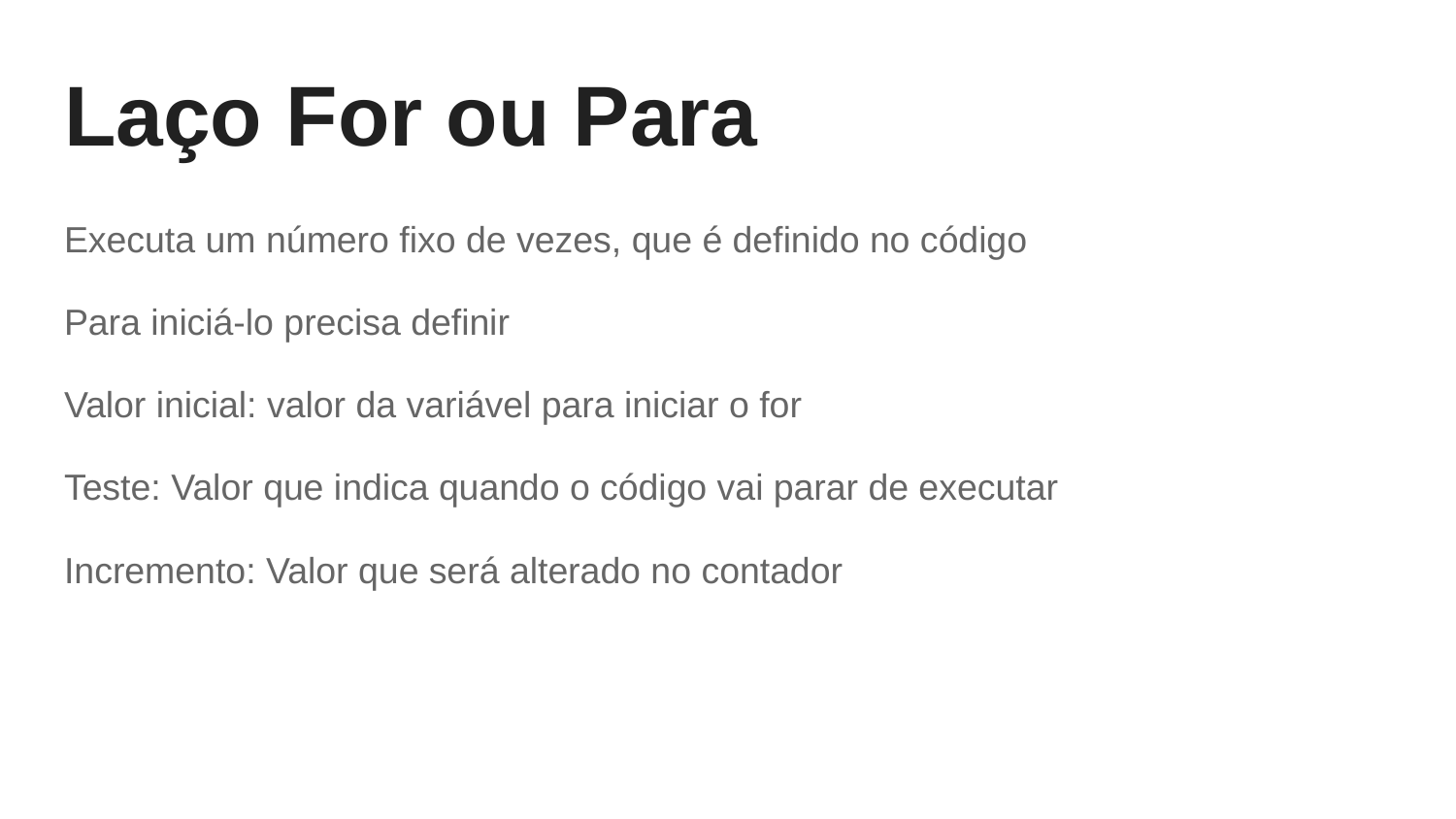

# Laço For ou Para
Executa um número fixo de vezes, que é definido no código
Para iniciá-lo precisa definir
Valor inicial: valor da variável para iniciar o for
Teste: Valor que indica quando o código vai parar de executar
Incremento: Valor que será alterado no contador